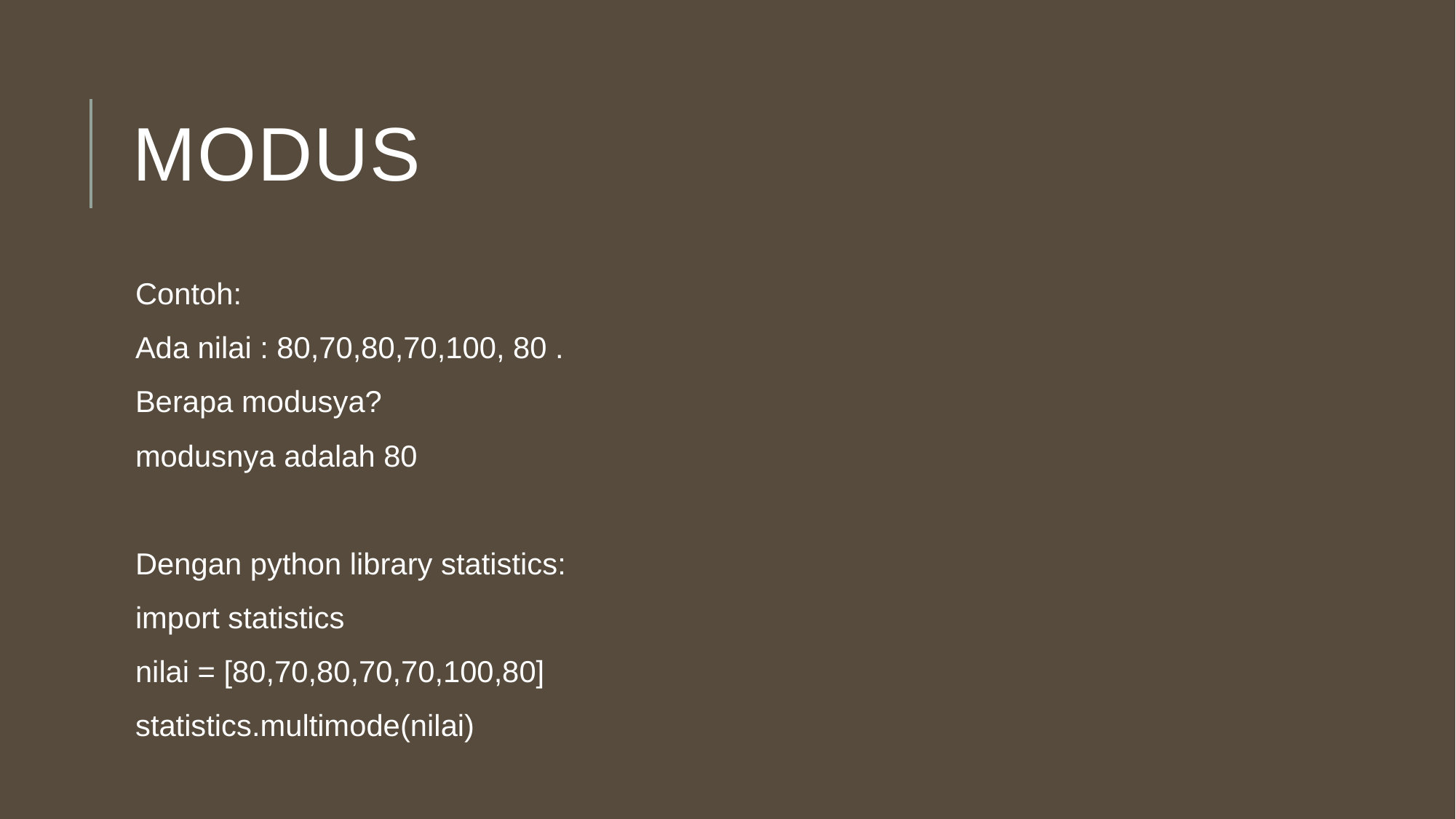

# Modus
Contoh:
Ada nilai : 80,70,80,70,100, 80 .
Berapa modusya?
modusnya adalah 80

Dengan python library statistics:
import statistics
nilai = [80,70,80,70,70,100,80]
statistics.multimode(nilai)